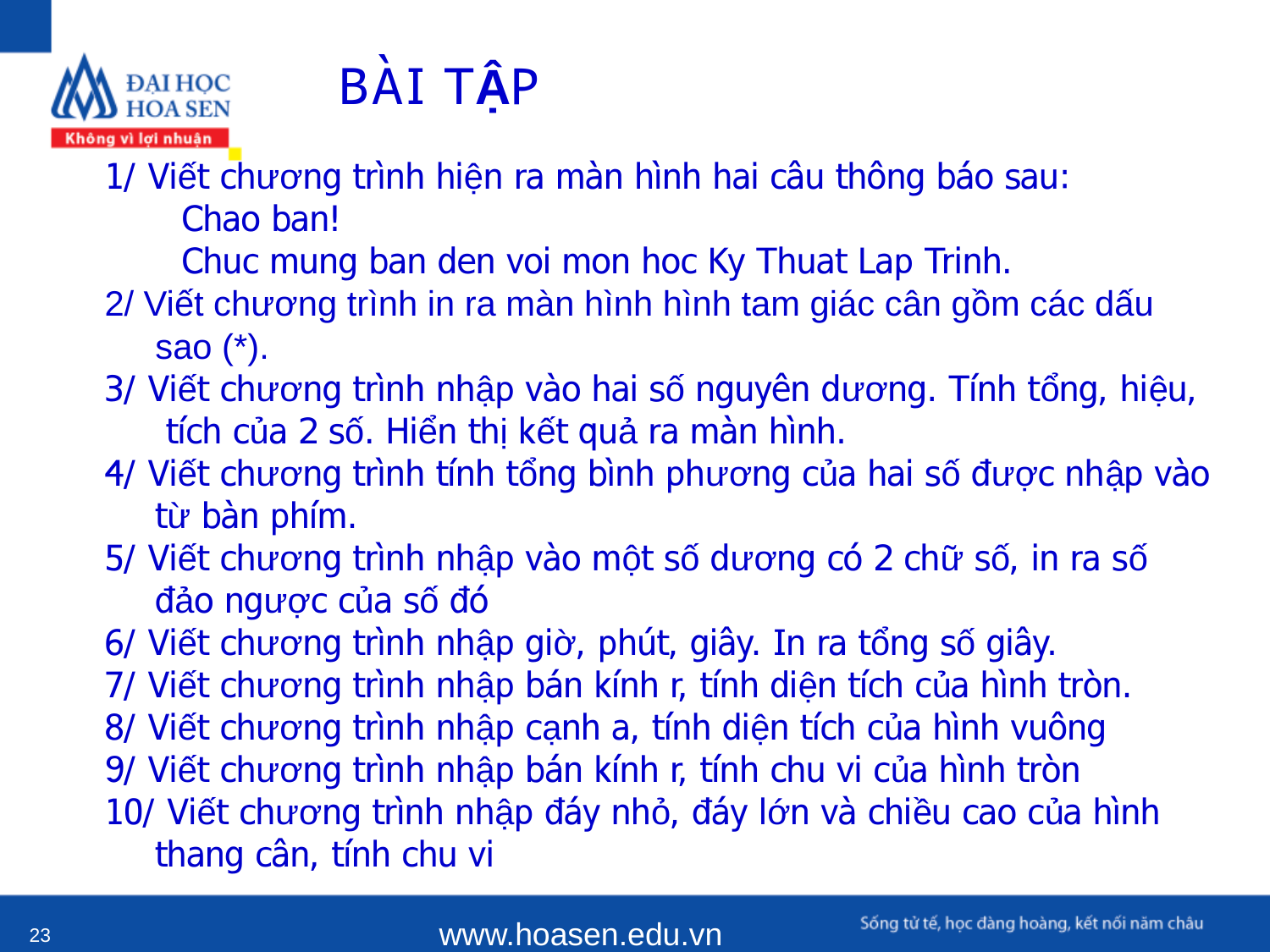

BÀI TẬP
1/ Viết chương trình hiện ra màn hình hai câu thông báo sau:
	Chao ban!
	Chuc mung ban den voi mon hoc Ky Thuat Lap Trinh.
2/ Viết chương trình in ra màn hình hình tam giác cân gồm các dấu sao (*).
3/ Viết chương trình nhập vào hai số nguyên dương. Tính tổng, hiệu,   tích của 2 số. Hiển thị kết quả ra màn hình.
4/ Viết chương trình tính tổng bình phương của hai số được nhập vào từ bàn phím.
5/ Viết chương trình nhập vào một số dương có 2 chữ số, in ra số đảo ngược của số đó
6/ Viết chương trình nhập giờ, phút, giây. In ra tổng số giây.
7/ Viết chương trình nhập bán kính r, tính diện tích của hình tròn.
8/ Viết chương trình nhập cạnh a, tính diện tích của hình vuông
9/ Viết chương trình nhập bán kính r, tính chu vi của hình tròn
10/ Viết chương trình nhập đáy nhỏ, đáy lớn và chiều cao của hình thang cân, tính chu vi

www.hoasen.edu.vn
23